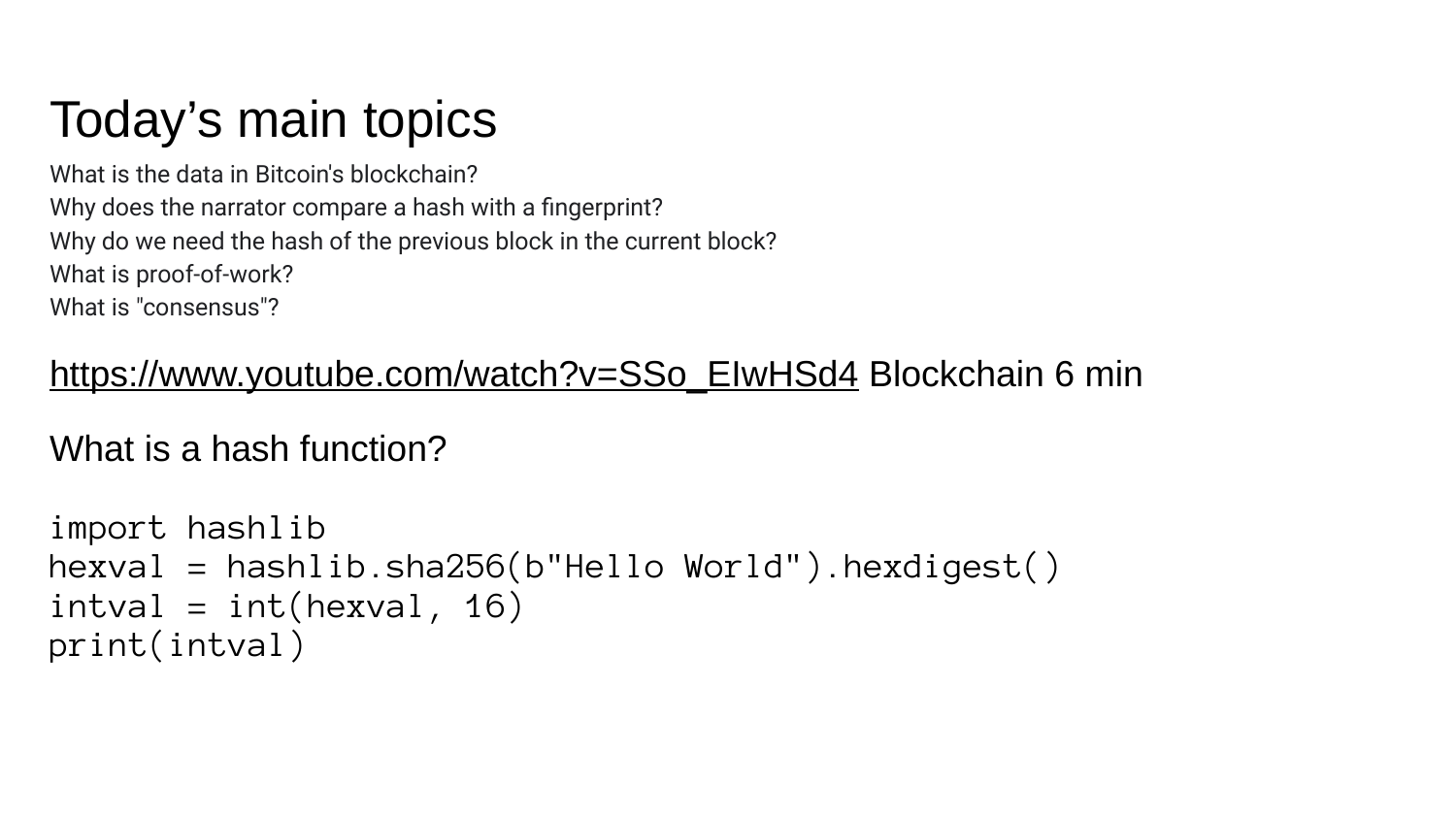

# Today’s main topics
What is the data in Bitcoin's blockchain?
Why does the narrator compare a hash with a fingerprint?
Why do we need the hash of the previous block in the current block?
What is proof-of-work?
What is "consensus"?
https://www.youtube.com/watch?v=SSo_EIwHSd4 Blockchain 6 min
What is a hash function?

import hashlib
hexval = hashlib.sha256(b"Hello World").hexdigest()
intval = int(hexval, 16)
print(intval)